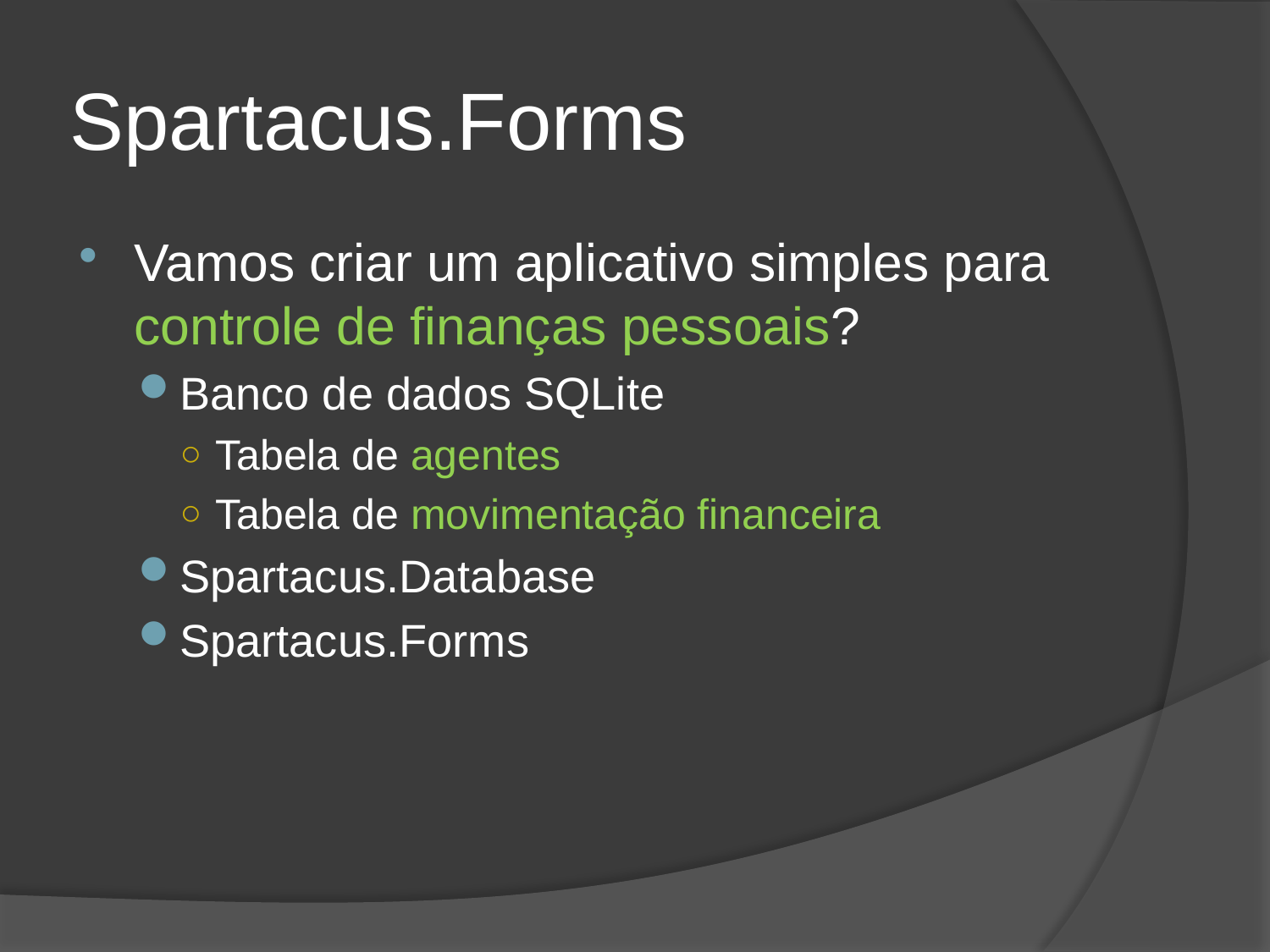

# Spartacus.Forms
Vamos criar um aplicativo simples para controle de finanças pessoais?
Banco de dados SQLite
Tabela de agentes
Tabela de movimentação financeira
Spartacus.Database
Spartacus.Forms